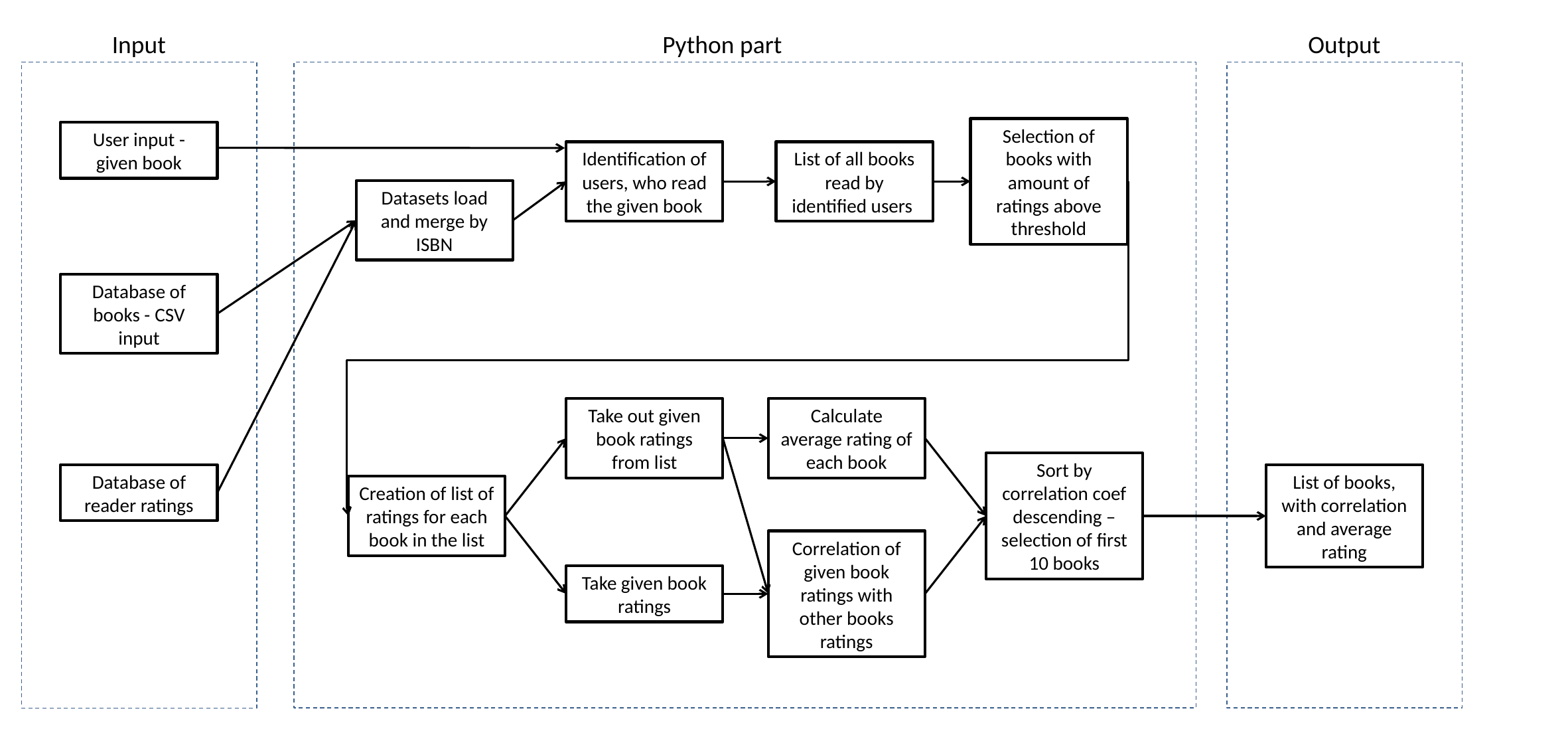

Input
Python part
Output

User input - given book
Identification of users, who read the given book
List of all books read by identified users
Selection of books with amount of ratings above threshold
Datasets load and merge by ISBN
Database of books - CSV input
Take out given book ratings from list
Calculate average rating of each book
Database of reader ratings
Creation of list of ratings for each book in the list
Sort by correlation coef descending – selection of first 10 books
List of books, with correlation and average rating
Take given book ratings
Correlation of given book ratings with other books ratings